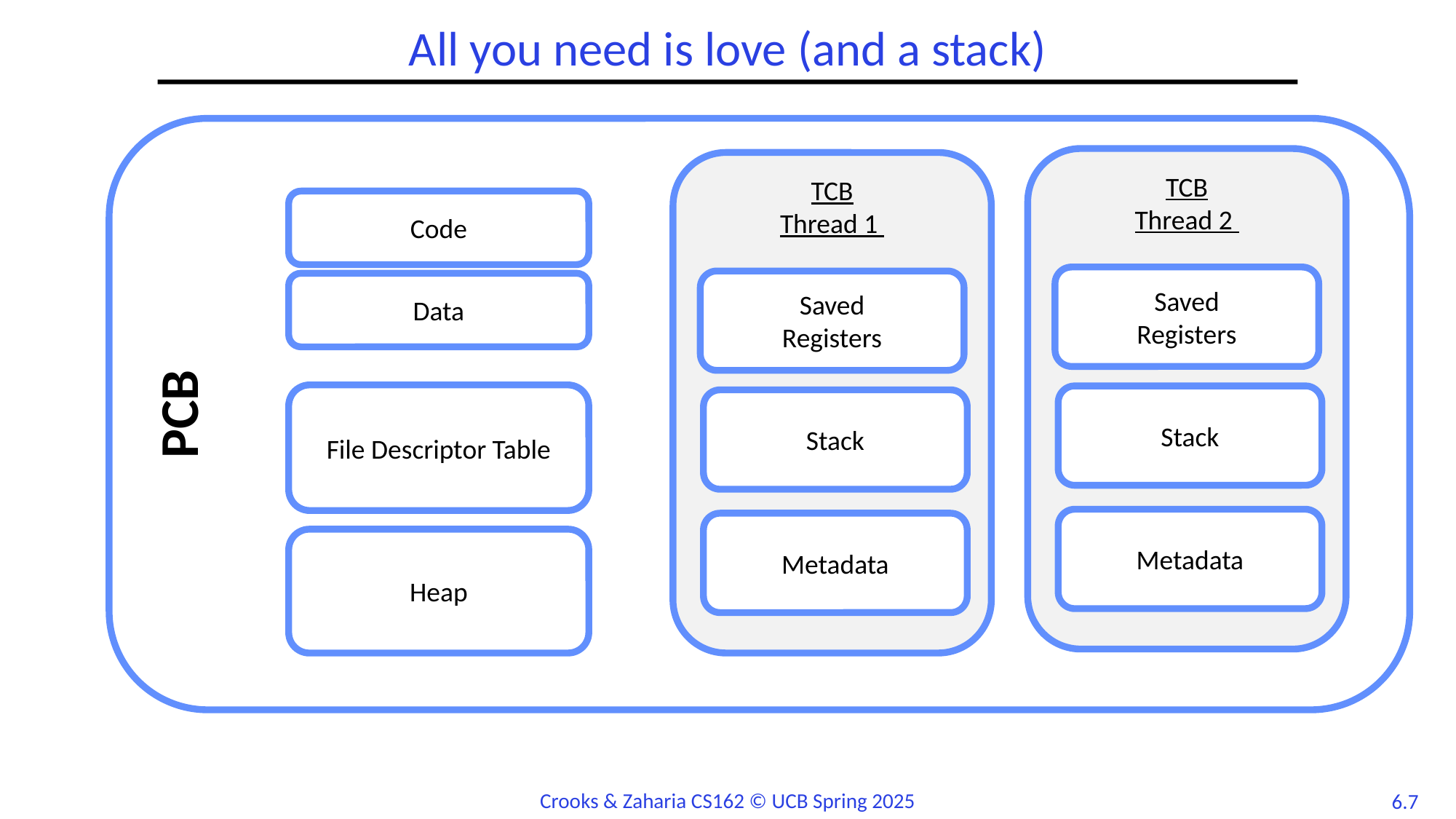

PCB
# All you need is love (and a stack)
TCB
Thread 2
TCB
Thread 1
Code
Saved
Registers
Saved
Registers
Data
File Descriptor Table
Stack
Stack
Metadata
Metadata
Heap